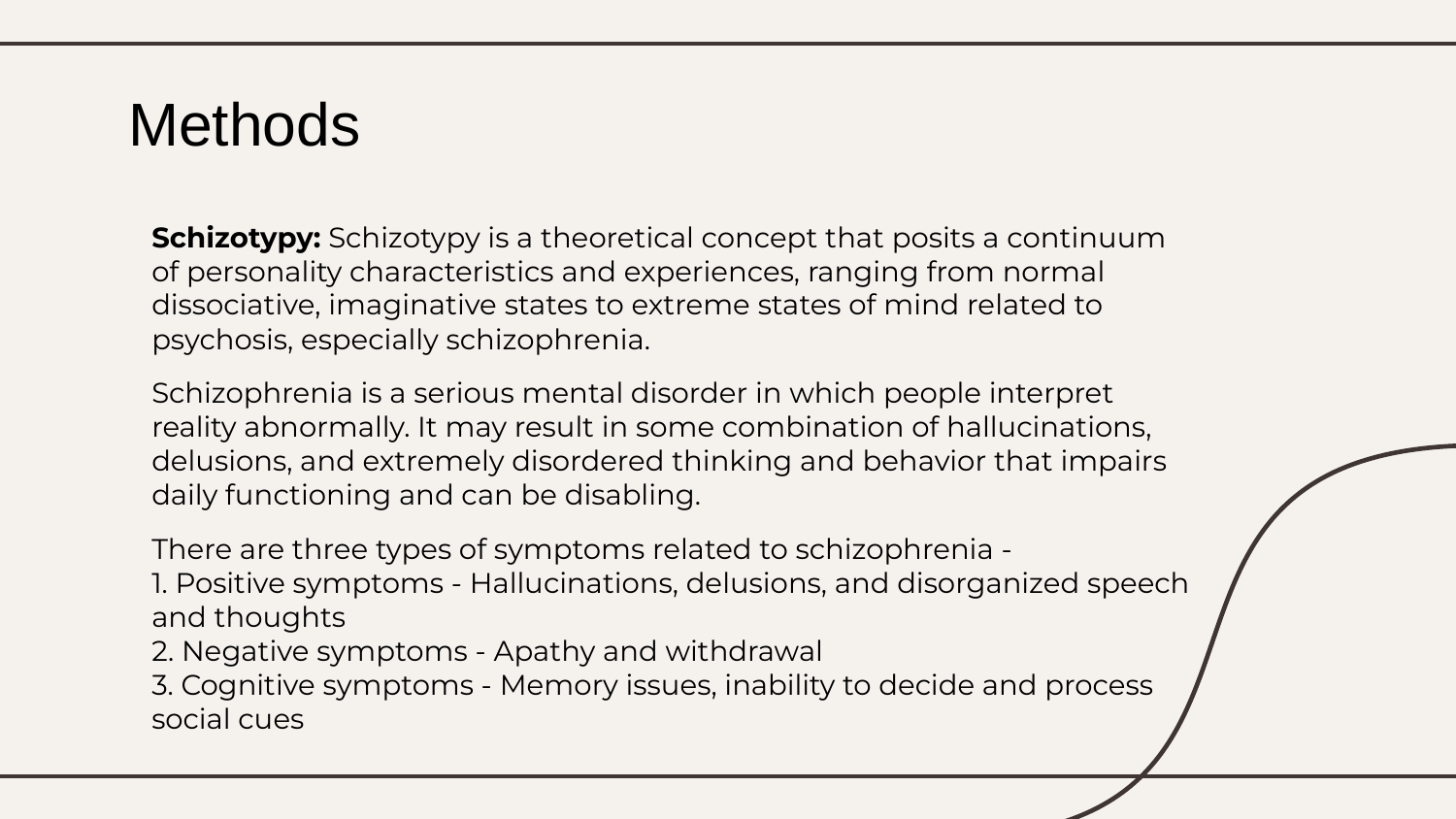

# Methods
Schizotypy: Schizotypy is a theoretical concept that posits a continuum of personality characteristics and experiences, ranging from normal dissociative, imaginative states to extreme states of mind related to psychosis, especially schizophrenia.
Schizophrenia is a serious mental disorder in which people interpret reality abnormally. It may result in some combination of hallucinations, delusions, and extremely disordered thinking and behavior that impairs daily functioning and can be disabling.
There are three types of symptoms related to schizophrenia -
1. Positive symptoms - Hallucinations, delusions, and disorganized speech and thoughts
2. Negative symptoms - Apathy and withdrawal
3. Cognitive symptoms - Memory issues, inability to decide and process social cues